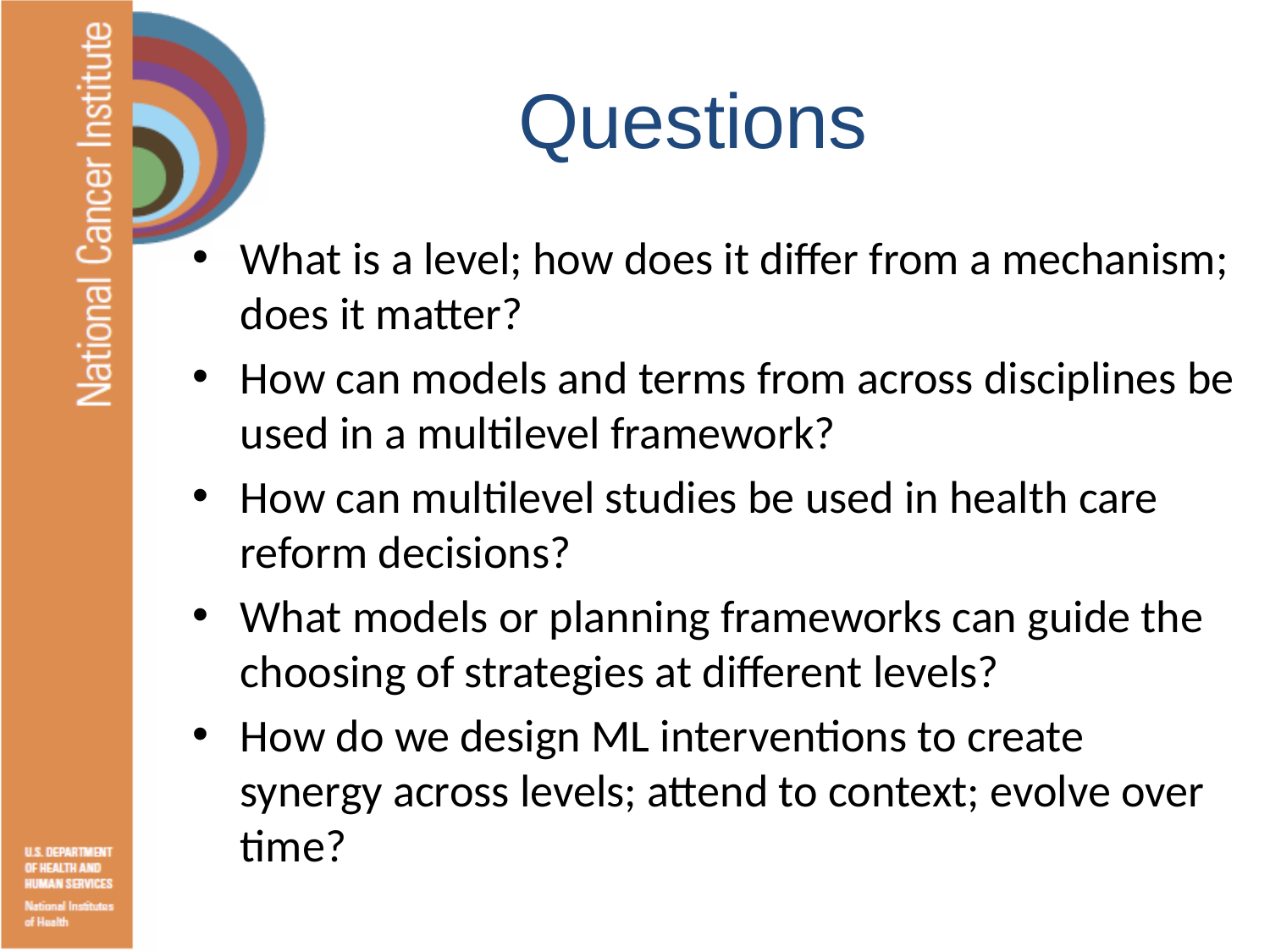

# Questions
What is a level; how does it differ from a mechanism; does it matter?
How can models and terms from across disciplines be used in a multilevel framework?
How can multilevel studies be used in health care reform decisions?
What models or planning frameworks can guide the choosing of strategies at different levels?
How do we design ML interventions to create synergy across levels; attend to context; evolve over time?